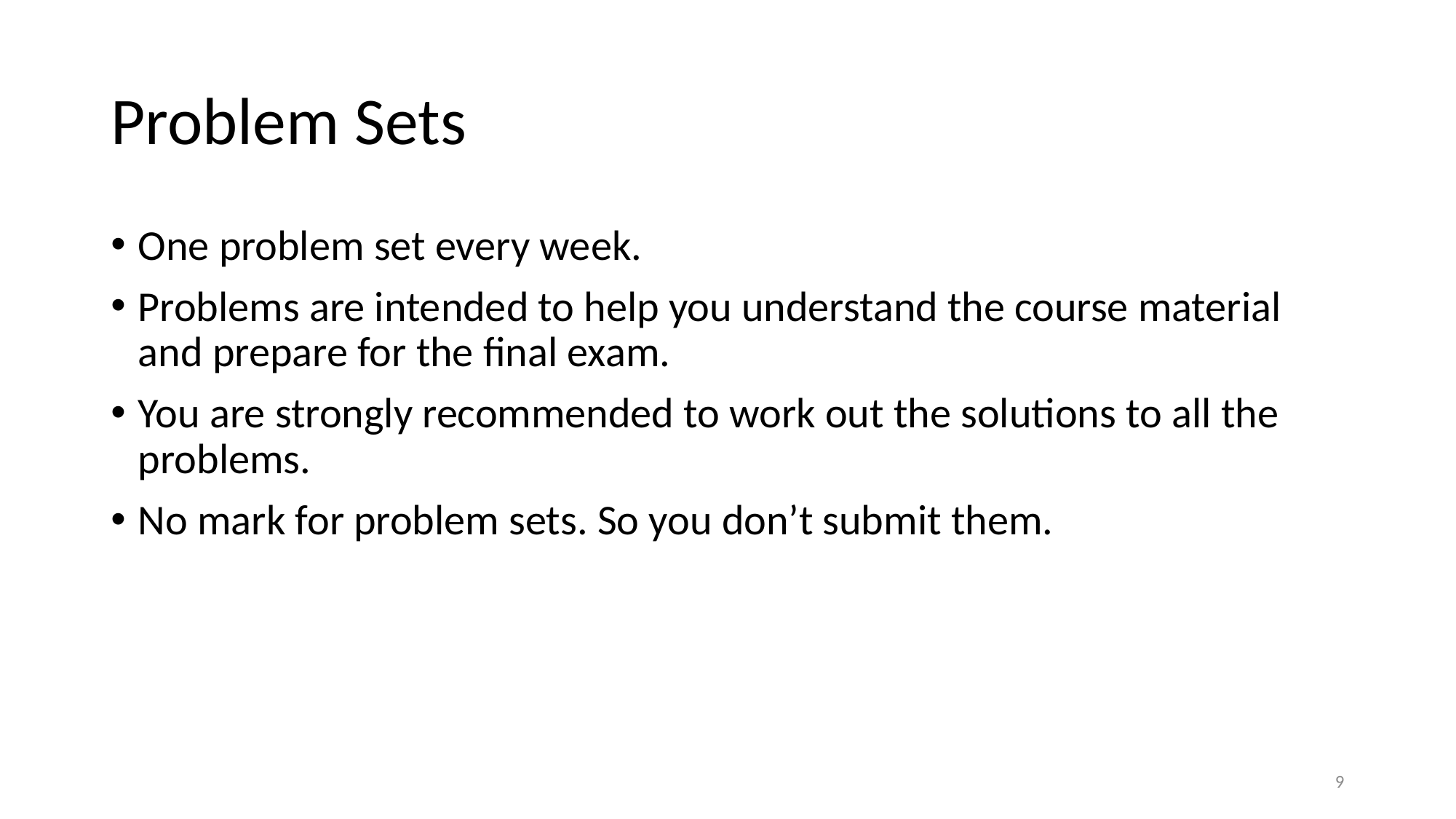

# Problem Sets
One problem set every week.
Problems are intended to help you understand the course material and prepare for the final exam.
You are strongly recommended to work out the solutions to all the problems.
No mark for problem sets. So you don’t submit them.

9